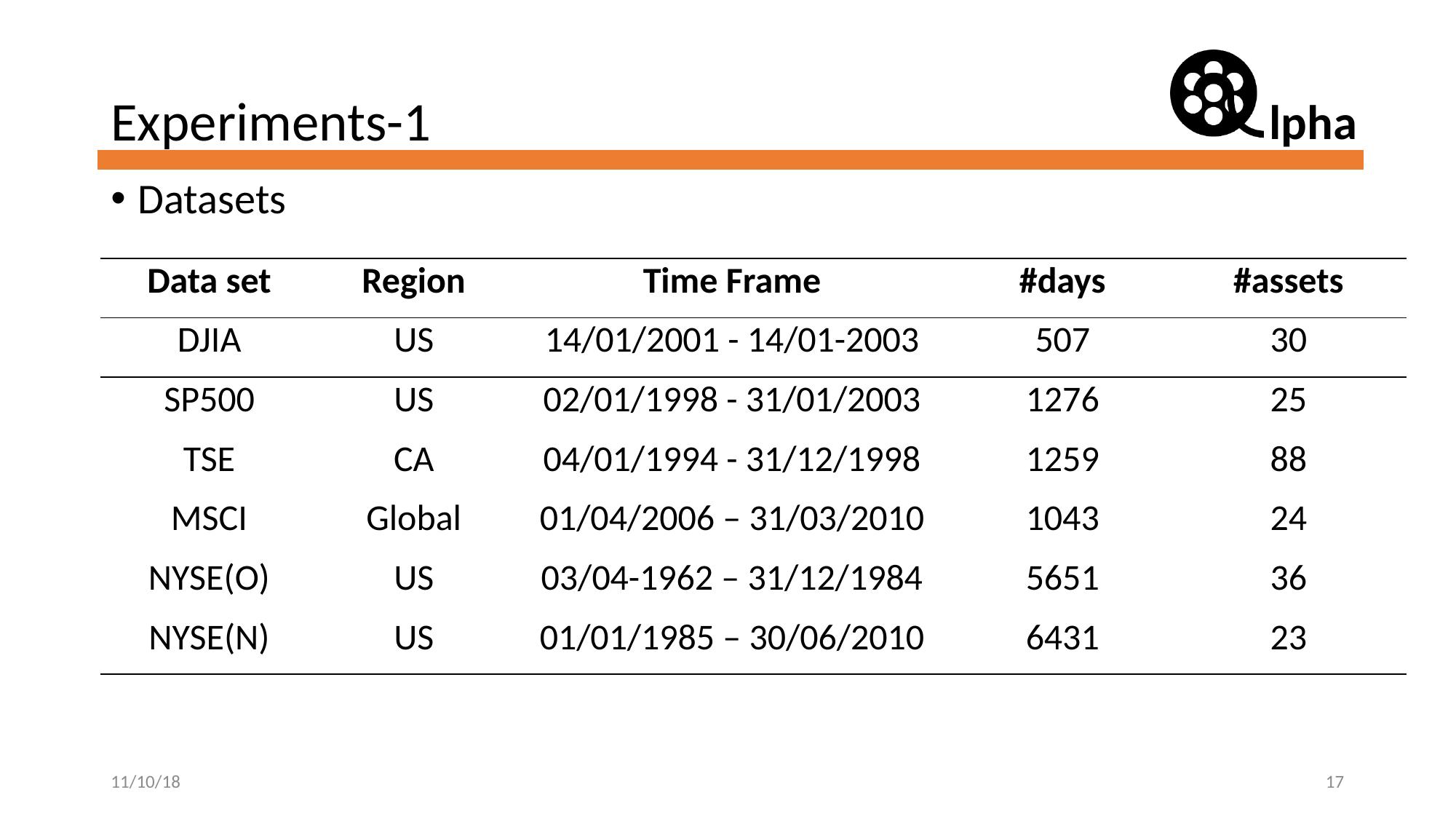

# Experiments-1
Datasets

| Data set | Region | Time Frame | #days | #assets |
| --- | --- | --- | --- | --- |
| DJIA | US | 14/01/2001 - 14/01-2003 | 507 | 30 |
| SP500 | US | 02/01/1998 - 31/01/2003 | 1276 | 25 |
| TSE | CA | 04/01/1994 - 31/12/1998 | 1259 | 88 |
| MSCI | Global | 01/04/2006 – 31/03/2010 | 1043 | 24 |
| NYSE(O) | US | 03/04-1962 – 31/12/1984 | 5651 | 36 |
| NYSE(N) | US | 01/01/1985 – 30/06/2010 | 6431 | 23 |
11/10/18
17